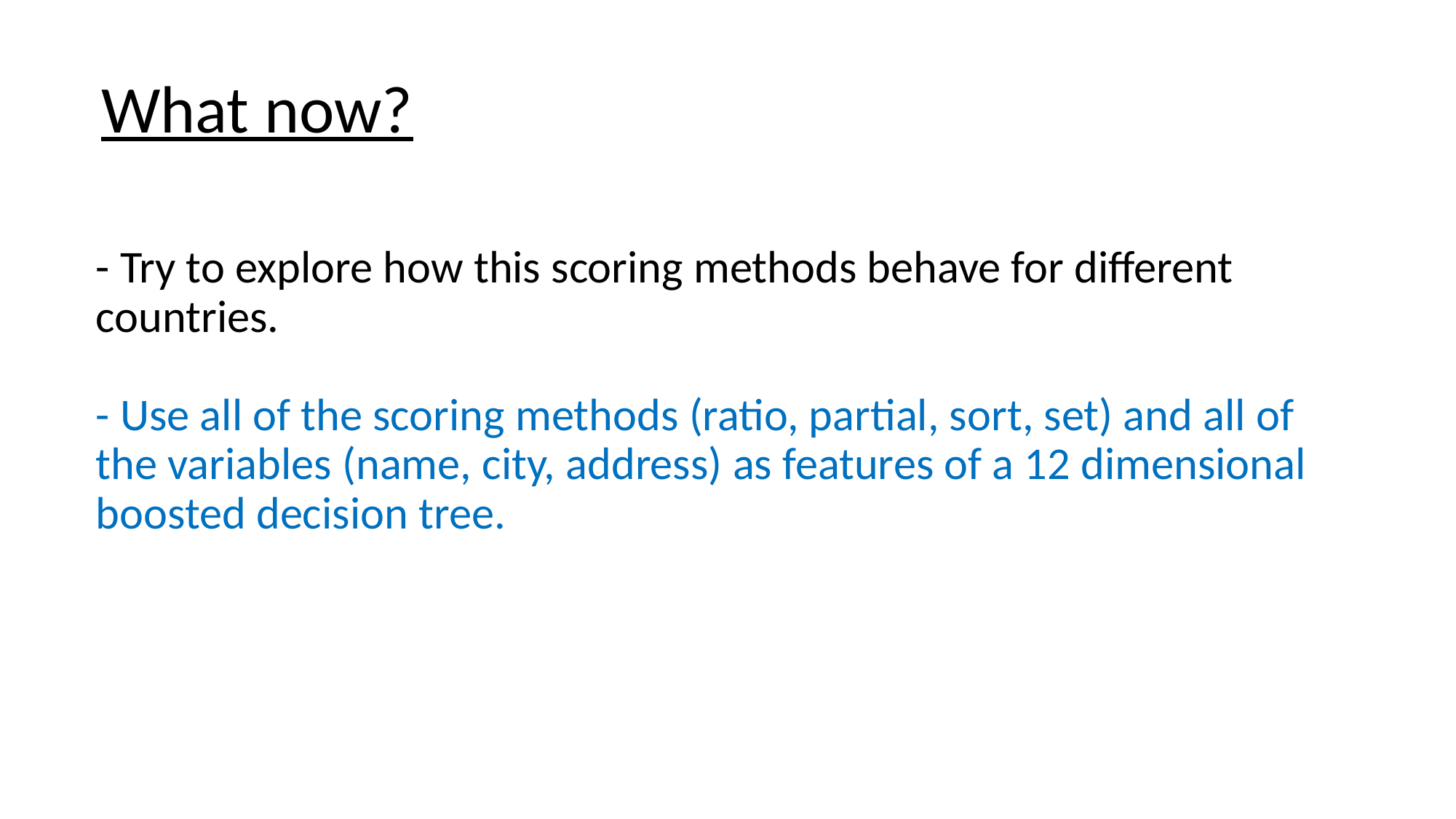

# - Try to explore how this scoring methods behave for different countries. - Use all of the scoring methods (ratio, partial, sort, set) and all of the variables (name, city, address) as features of a 12 dimensional boosted decision tree.
What now?